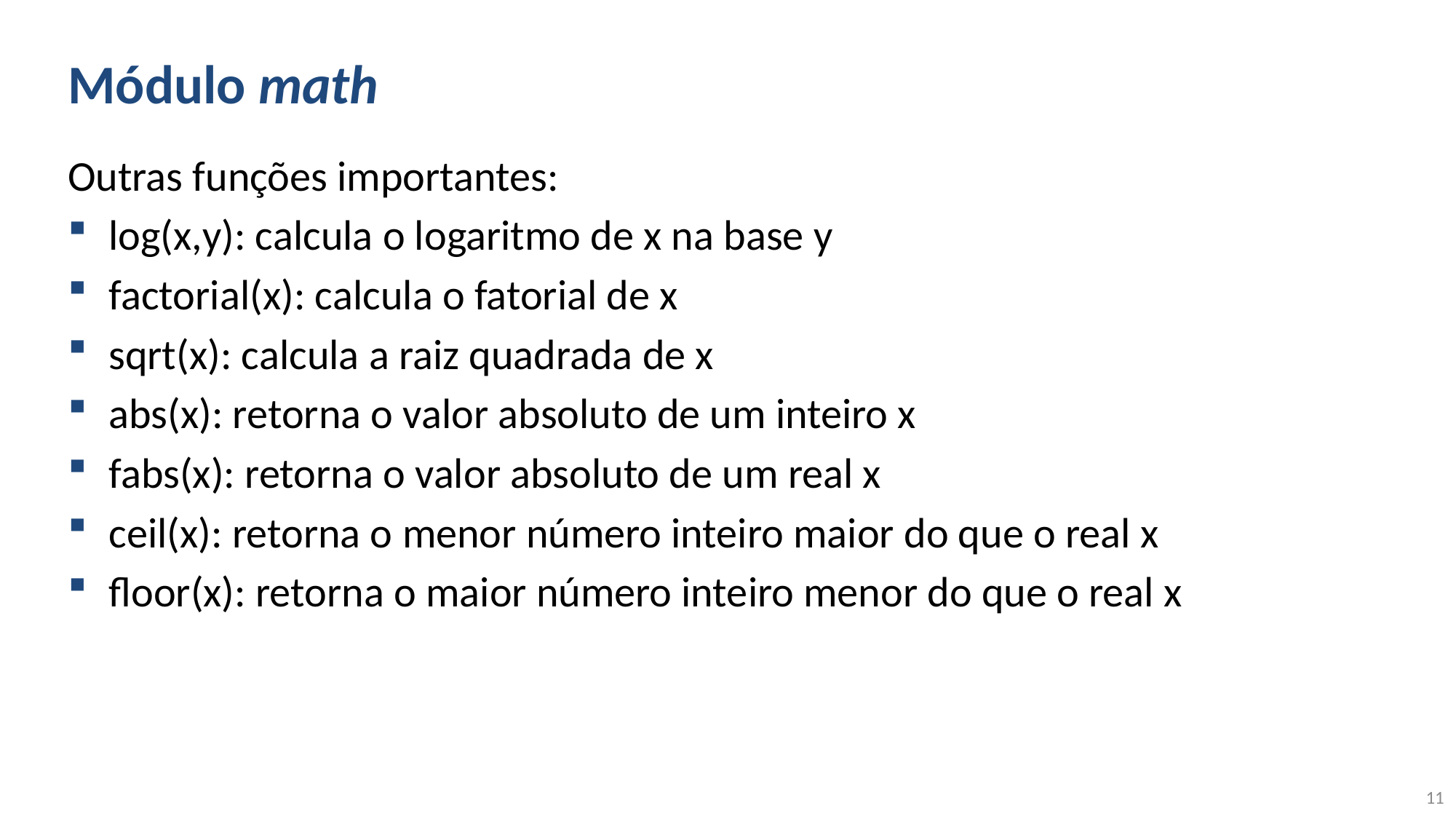

# Módulo math
Outras funções importantes:
log(x,y): calcula o logaritmo de x na base y
factorial(x): calcula o fatorial de x
sqrt(x): calcula a raiz quadrada de x
abs(x): retorna o valor absoluto de um inteiro x
fabs(x): retorna o valor absoluto de um real x
ceil(x): retorna o menor número inteiro maior do que o real x
floor(x): retorna o maior número inteiro menor do que o real x

11